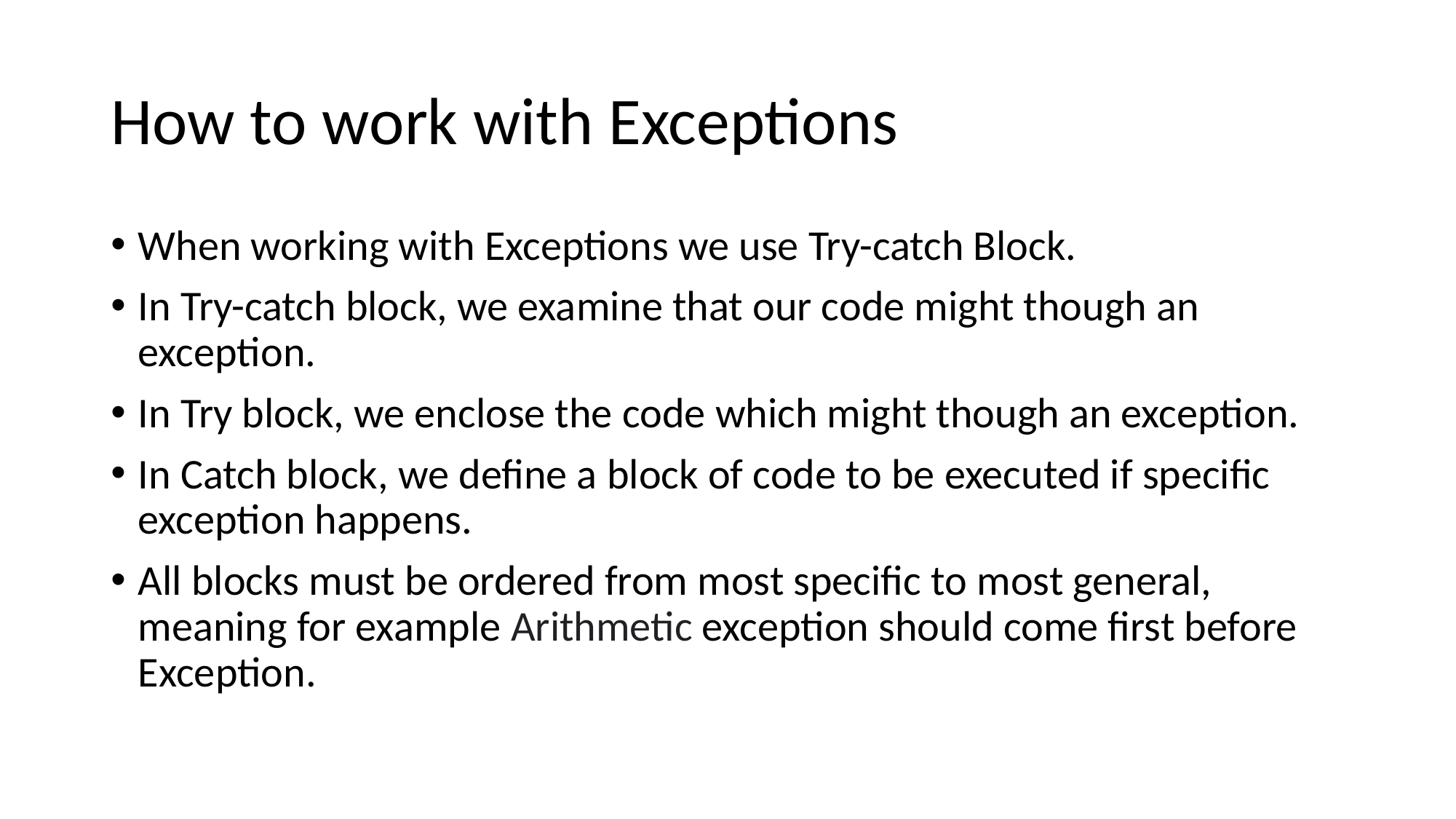

# How to work with Exceptions
When working with Exceptions we use Try-catch Block.
In Try-catch block, we examine that our code might though an exception.
In Try block, we enclose the code which might though an exception.
In Catch block, we define a block of code to be executed if specific exception happens.
All blocks must be ordered from most specific to most general, meaning for example Arithmetic exception should come first before Exception.